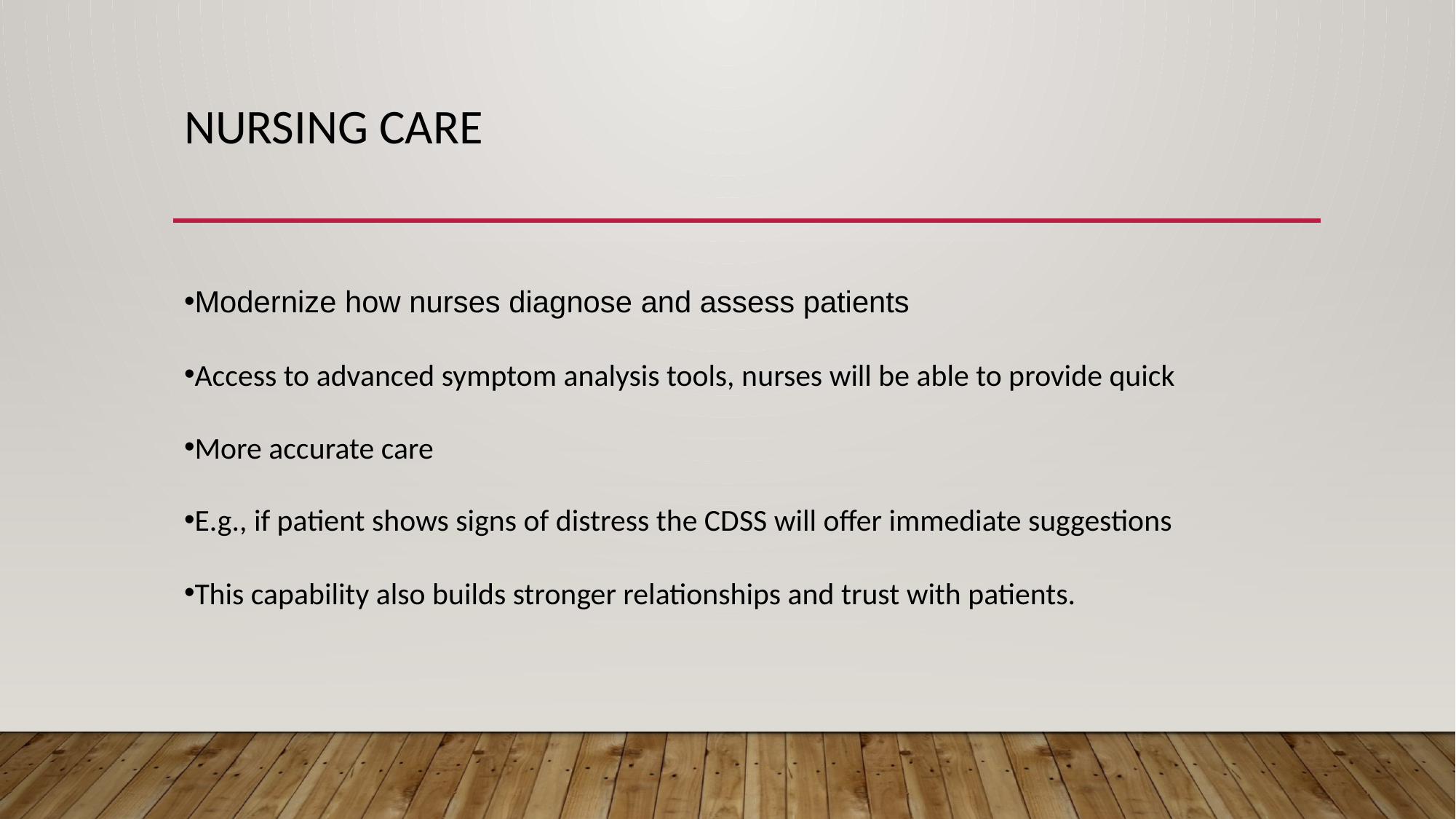

# NURSING CARE

Modernize how nurses diagnose and assess patients

Access to advanced symptom analysis tools, nurses will be able to provide quick

More accurate care

E.g., if patient shows signs of distress the CDSS will offer immediate suggestions

This capability also builds stronger relationships and trust with patients.